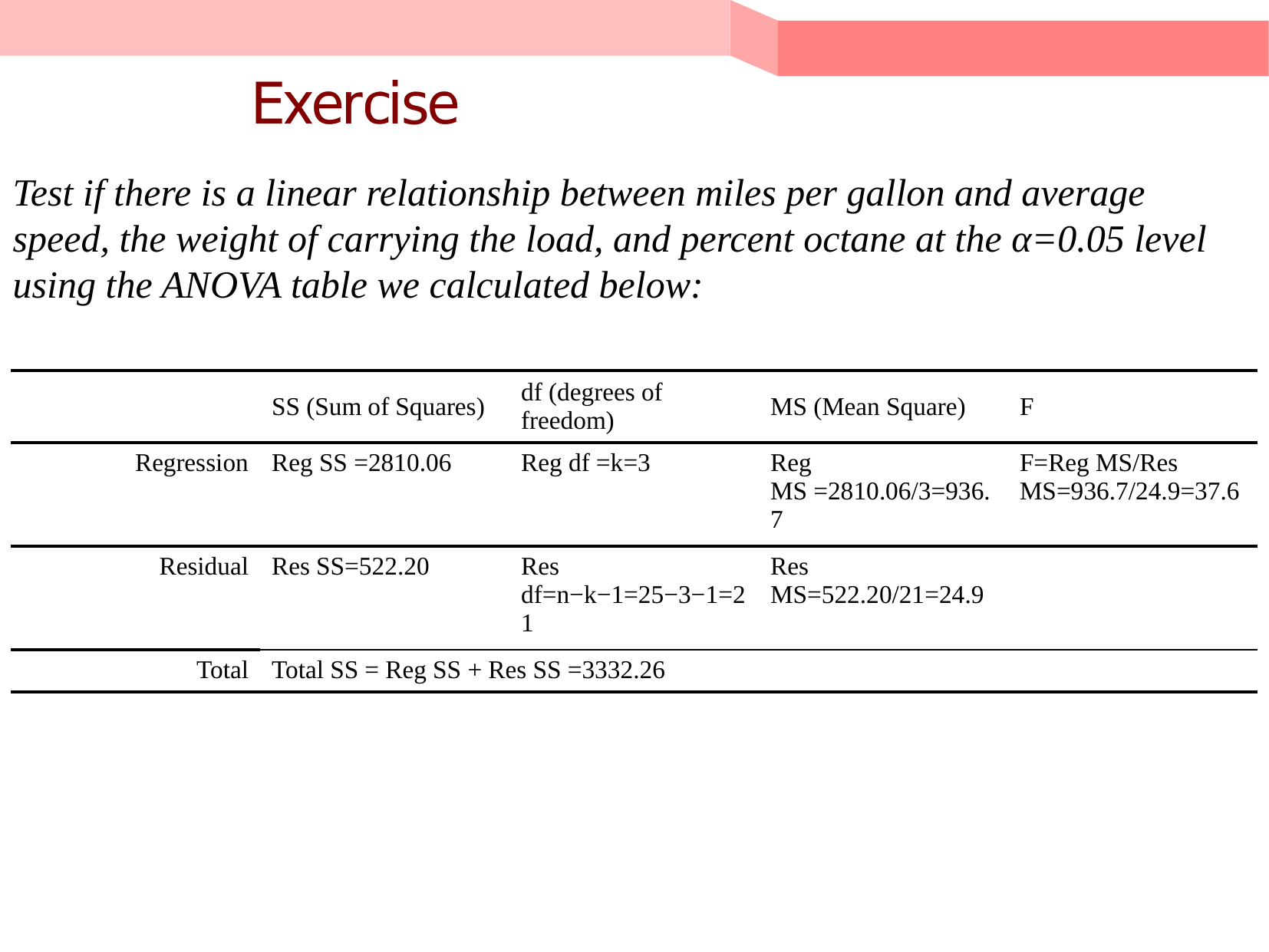

# Exercise
Test if there is a linear relationship between miles per gallon and average speed, the weight of carrying the load, and percent octane at the α=0.05 level using the ANOVA table we calculated below:

|  | SS (Sum of Squares) | df (degrees of freedom) | MS (Mean Square) | F |
| --- | --- | --- | --- | --- |
| Regression | Reg SS =2810.06 | Reg df =k=3 | Reg MS =2810.06/3=936.7 | F=Reg MS/Res MS=936.7/24.9=37.6 |
| Residual | Res SS=522.20 | Res df=n−k−1=25−3−1=21 | Res MS=522.20/21=24.9 |  |
| Total | Total SS = Reg SS + Res SS =3332.26 |  |  |  |